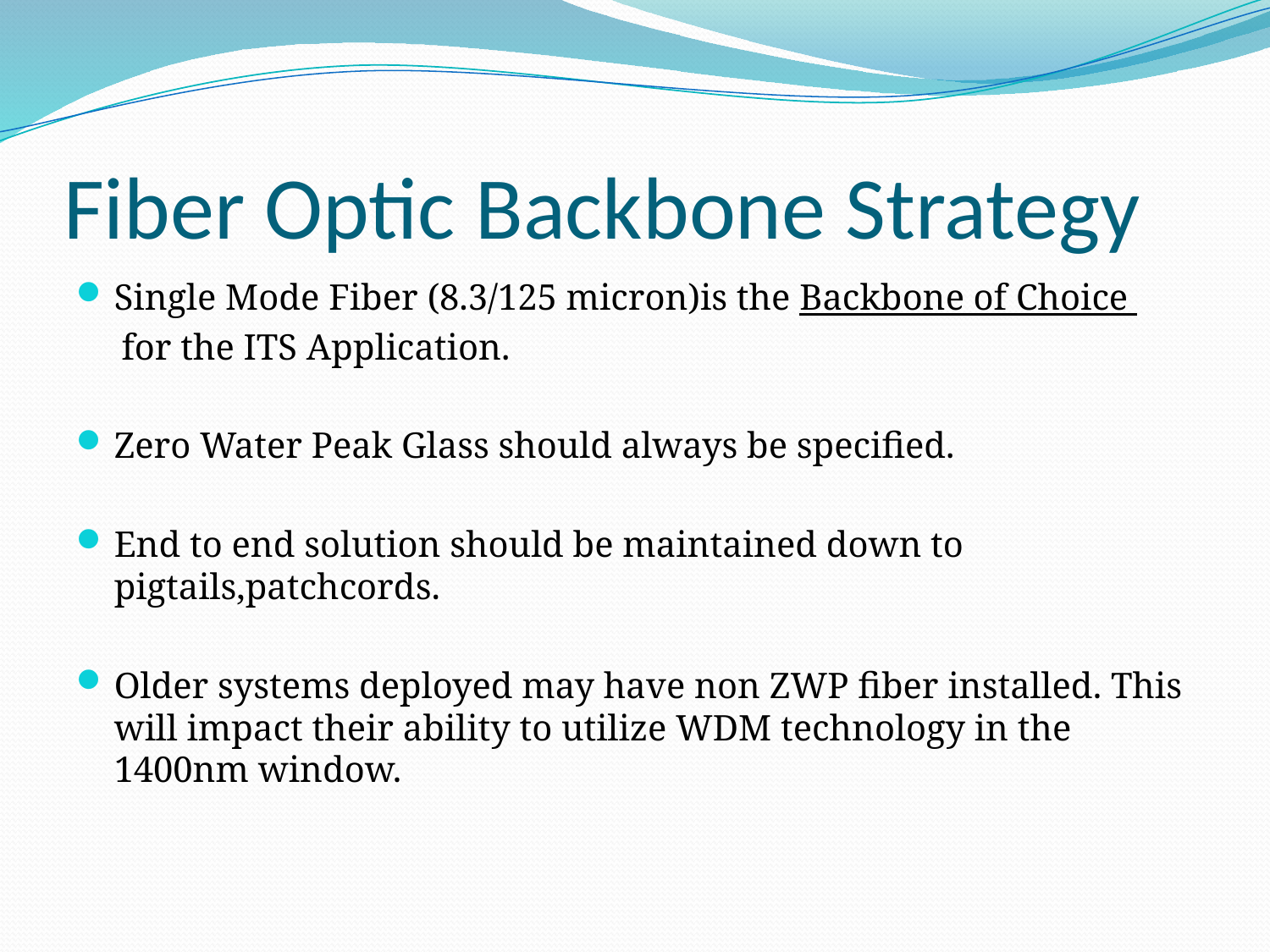

# Fiber Optic Backbone Strategy
Single Mode Fiber (8.3/125 micron)is the Backbone of Choice
     for the ITS Application.

Zero Water Peak Glass should always be specified.

End to end solution should be maintained down to pigtails,patchcords.

Older systems deployed may have non ZWP fiber installed. This will impact their ability to utilize WDM technology in the 1400nm window.